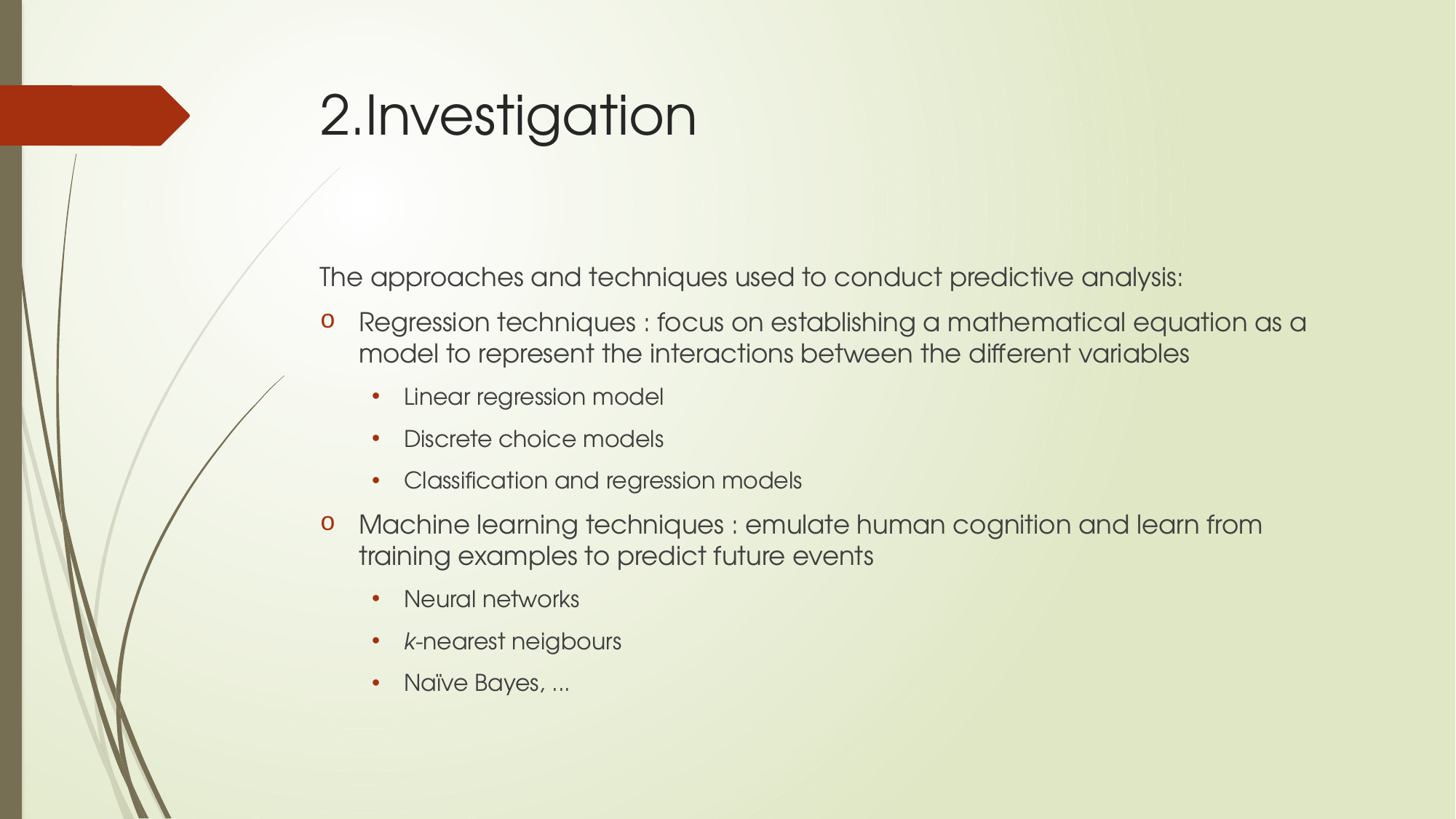

# 2.Investigation

The approaches and techniques used to conduct predictive analysis:
Regression techniques : focus on establishing a mathematical equation as a model to represent the interactions between the different variables
Linear regression model
Discrete choice models
Classification and regression models
Machine learning techniques : emulate human cognition and learn from training examples to predict future events
Neural networks
k-nearest neigbours
Naïve Bayes, ...